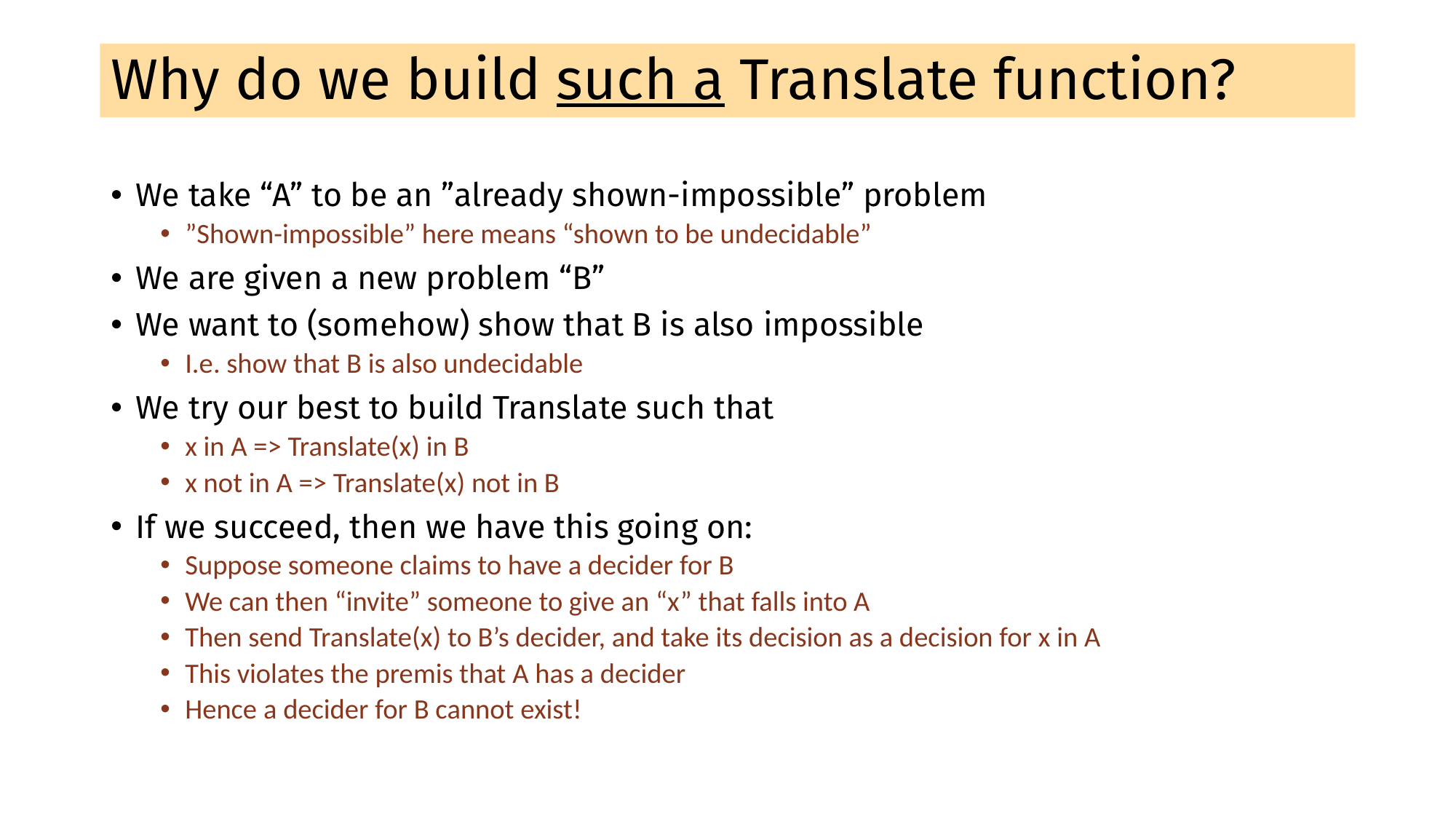

# Why do we build such a Translate function?
We take “A” to be an ”already shown-impossible” problem
”Shown-impossible” here means “shown to be undecidable”
We are given a new problem “B”
We want to (somehow) show that B is also impossible
I.e. show that B is also undecidable
We try our best to build Translate such that
x in A => Translate(x) in B
x not in A => Translate(x) not in B
If we succeed, then we have this going on:
Suppose someone claims to have a decider for B
We can then “invite” someone to give an “x” that falls into A
Then send Translate(x) to B’s decider, and take its decision as a decision for x in A
This violates the premis that A has a decider
Hence a decider for B cannot exist!